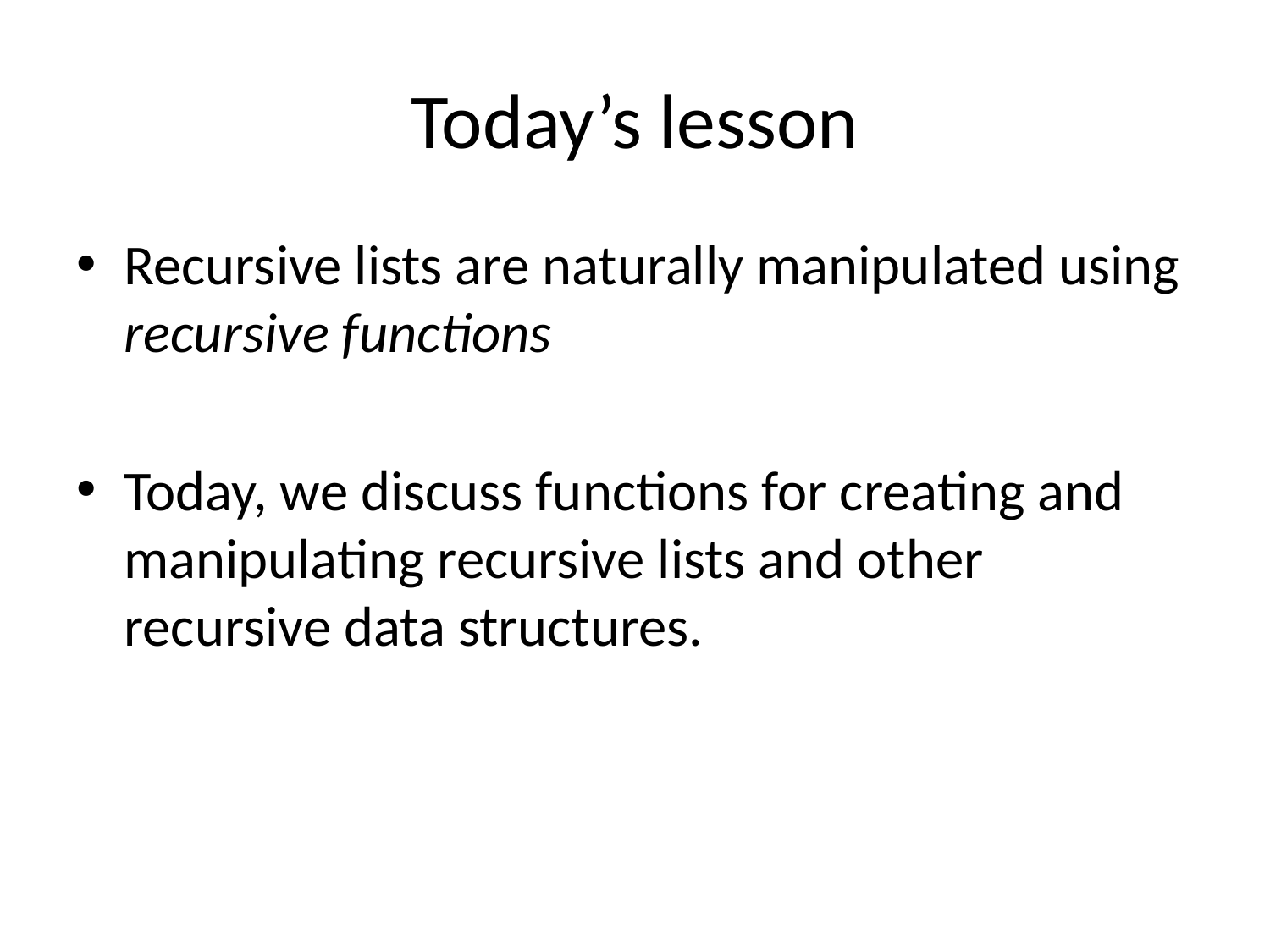

# Today’s lesson
Recursive lists are naturally manipulated using recursive functions

Today, we discuss functions for creating and manipulating recursive lists and other recursive data structures.